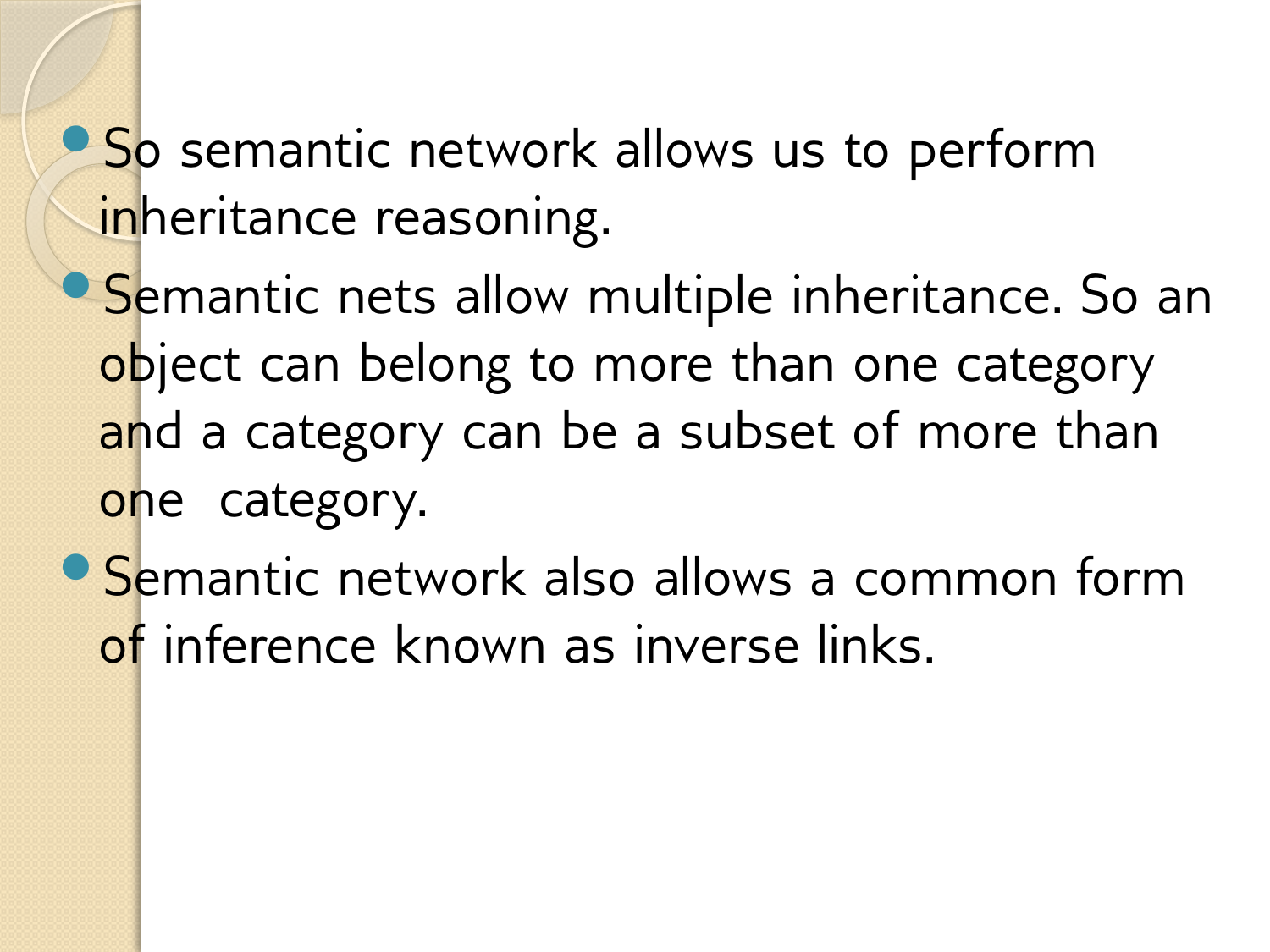

So semantic network allows us to perform inheritance reasoning.
Semantic nets allow multiple inheritance. So an object can belong to more than one category and a category can be a subset of more than one  category.
Semantic network also allows a common form of inference known as inverse links.